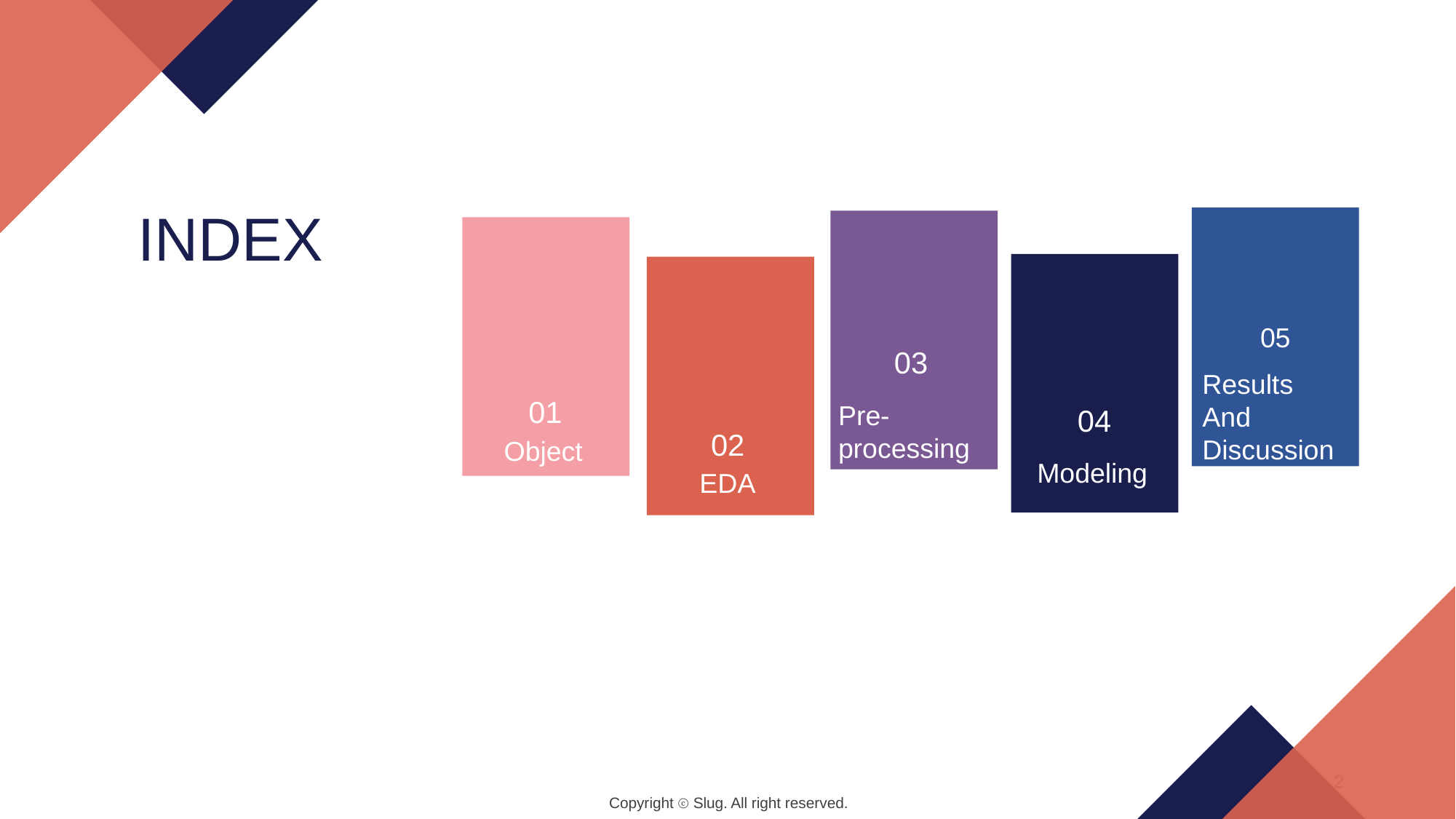

INDEX
05

03
Results
And
Discussion
01
Pre-
processing
04
02
Object
Modeling
EDA

2
Copyright ⓒ Slug. All right reserved.